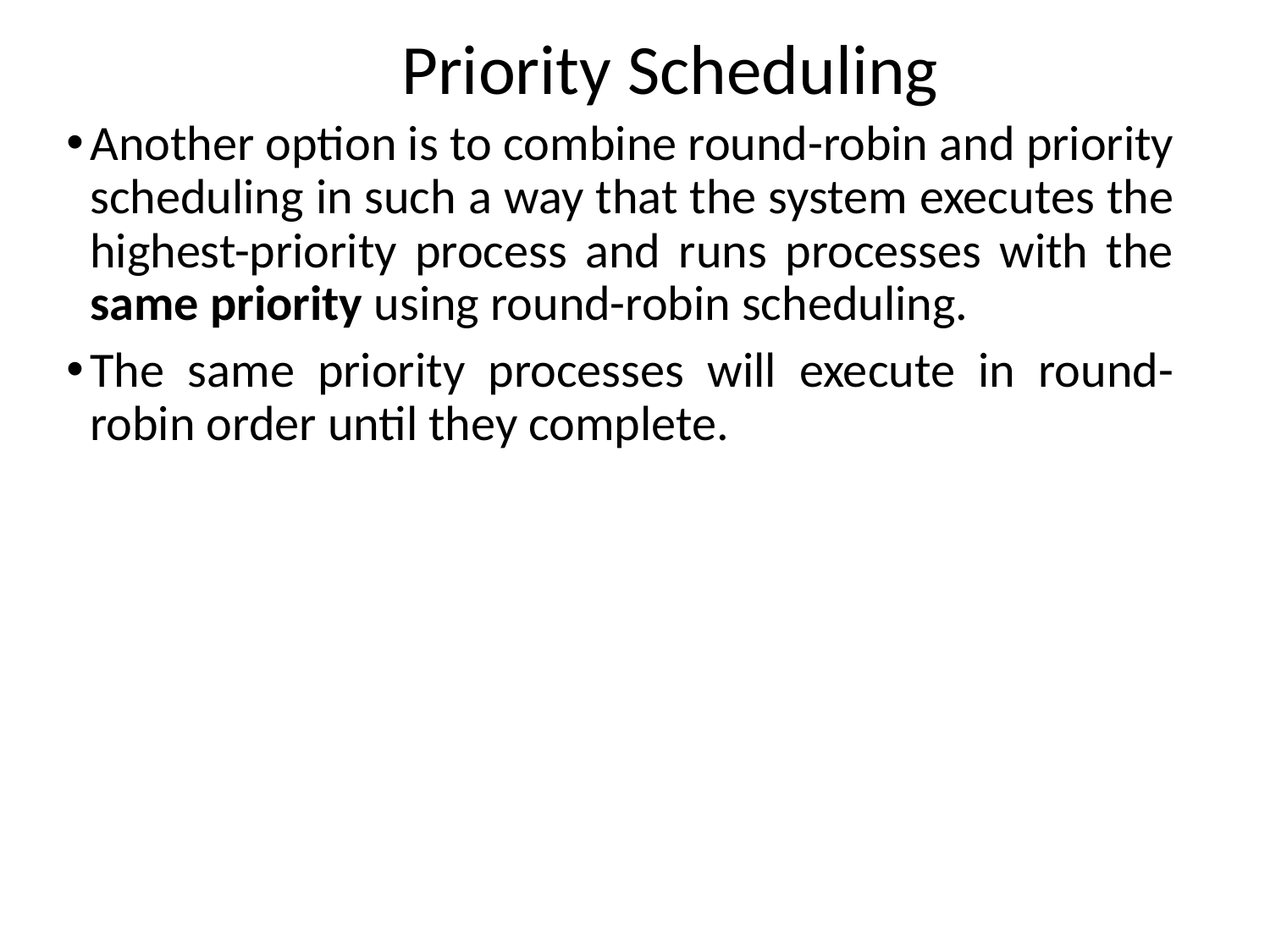

# Priority Scheduling
Another option is to combine round-robin and priority scheduling in such a way that the system executes the highest-priority process and runs processes with the same priority using round-robin scheduling.
The same priority processes will execute in round-robin order until they complete.